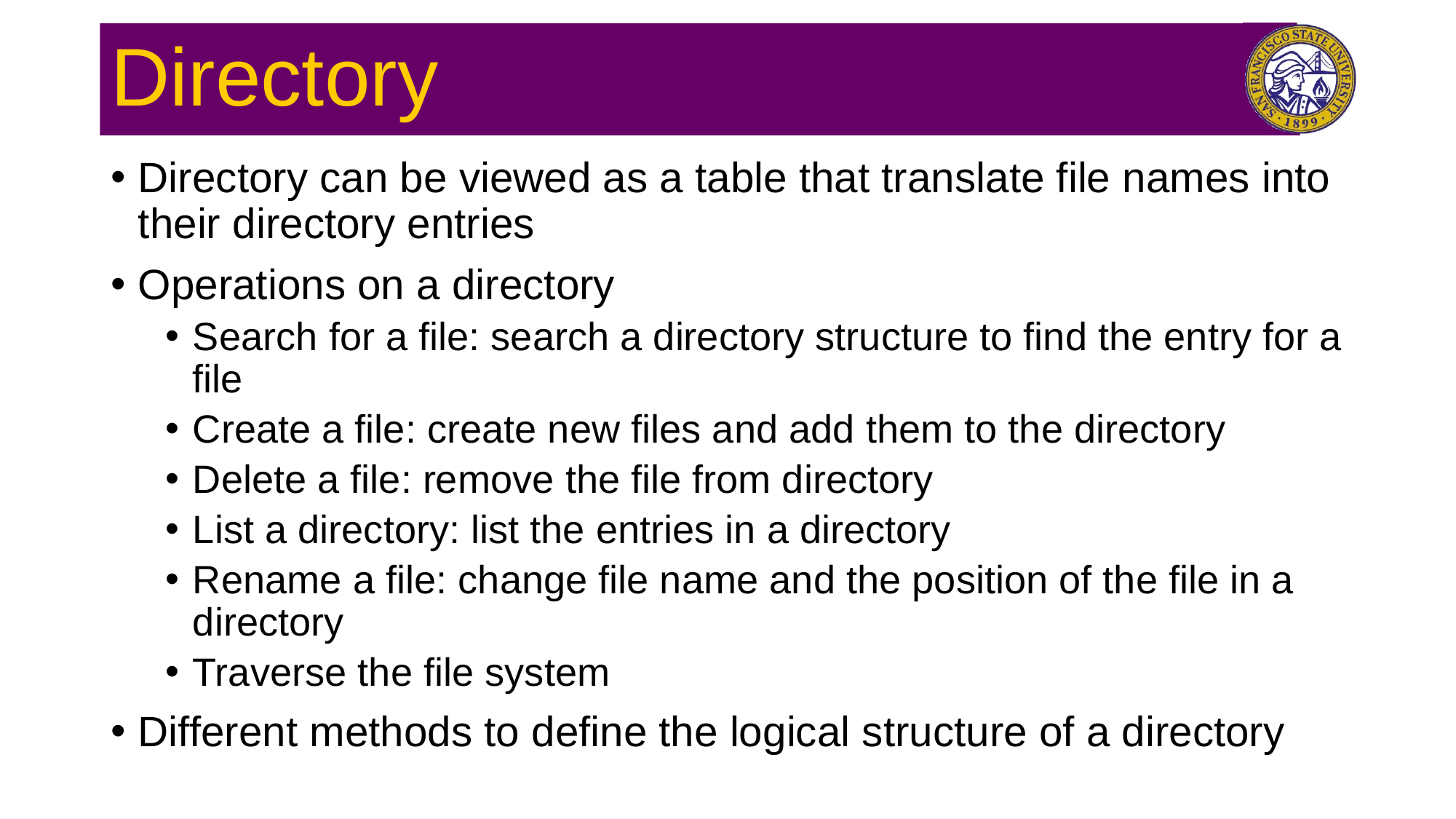

# Directory
Directory can be viewed as a table that translate file names into their directory entries
Operations on a directory
Search for a file: search a directory structure to find the entry for a file
Create a file: create new files and add them to the directory
Delete a file: remove the file from directory
List a directory: list the entries in a directory
Rename a file: change file name and the position of the file in a directory
Traverse the file system
Different methods to define the logical structure of a directory